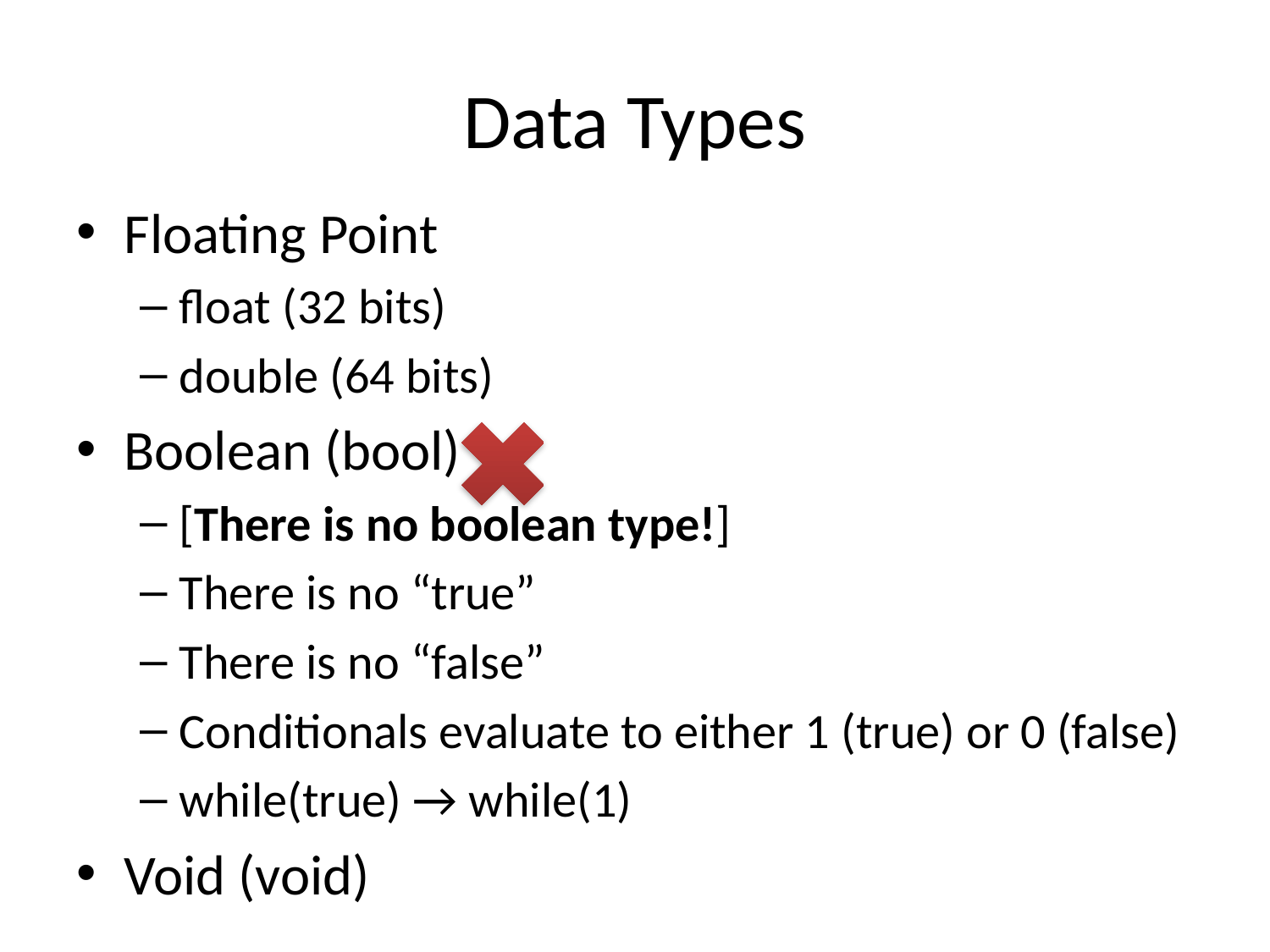

# Data Types
Floating Point
float (32 bits)
double (64 bits)
Boolean (bool)
[There is no boolean type!]
There is no “true”
There is no “false”
Conditionals evaluate to either 1 (true) or 0 (false)
while(true) → while(1)
Void (void)